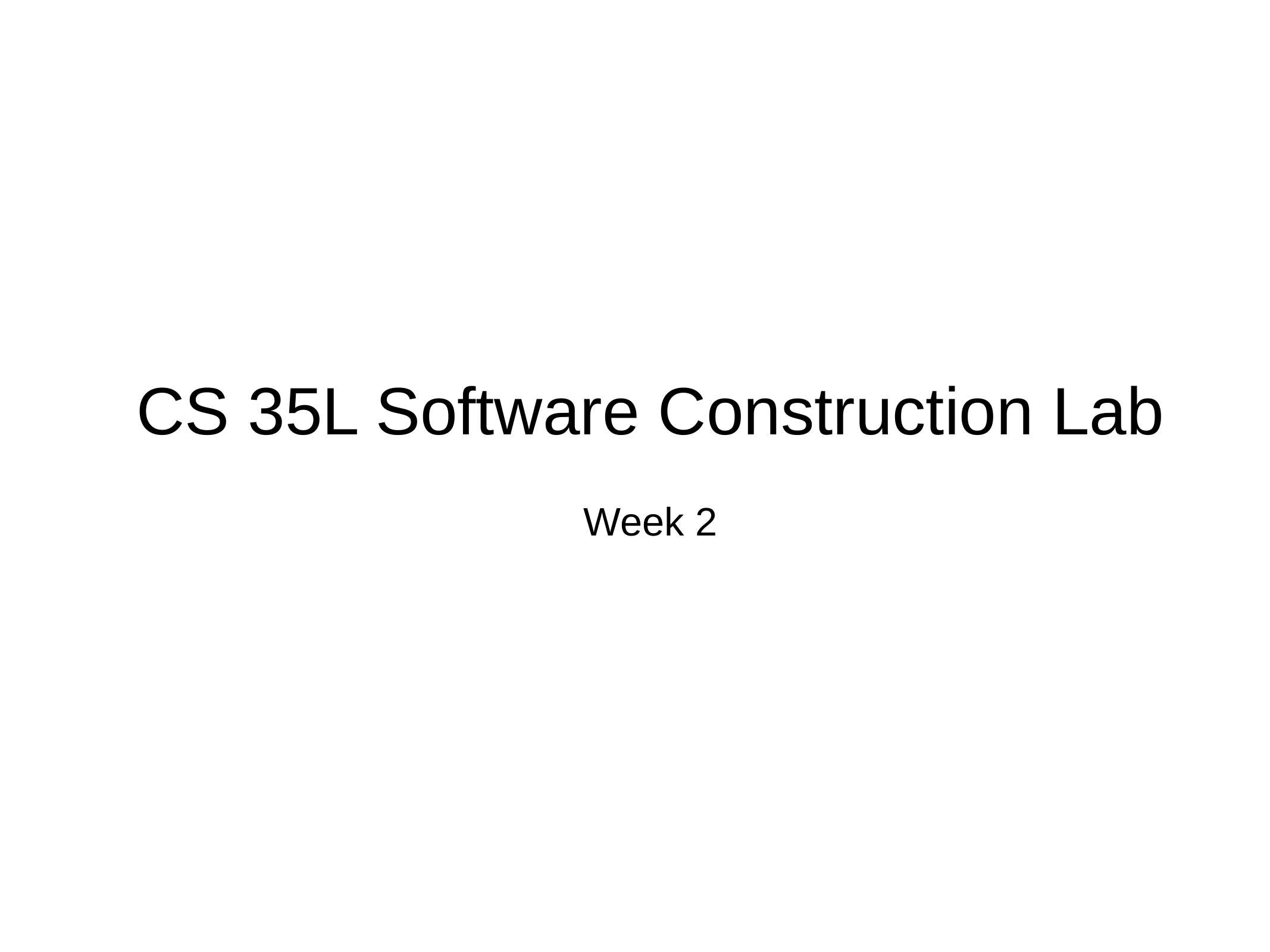

# CS 35L Software Construction Lab
Week 2